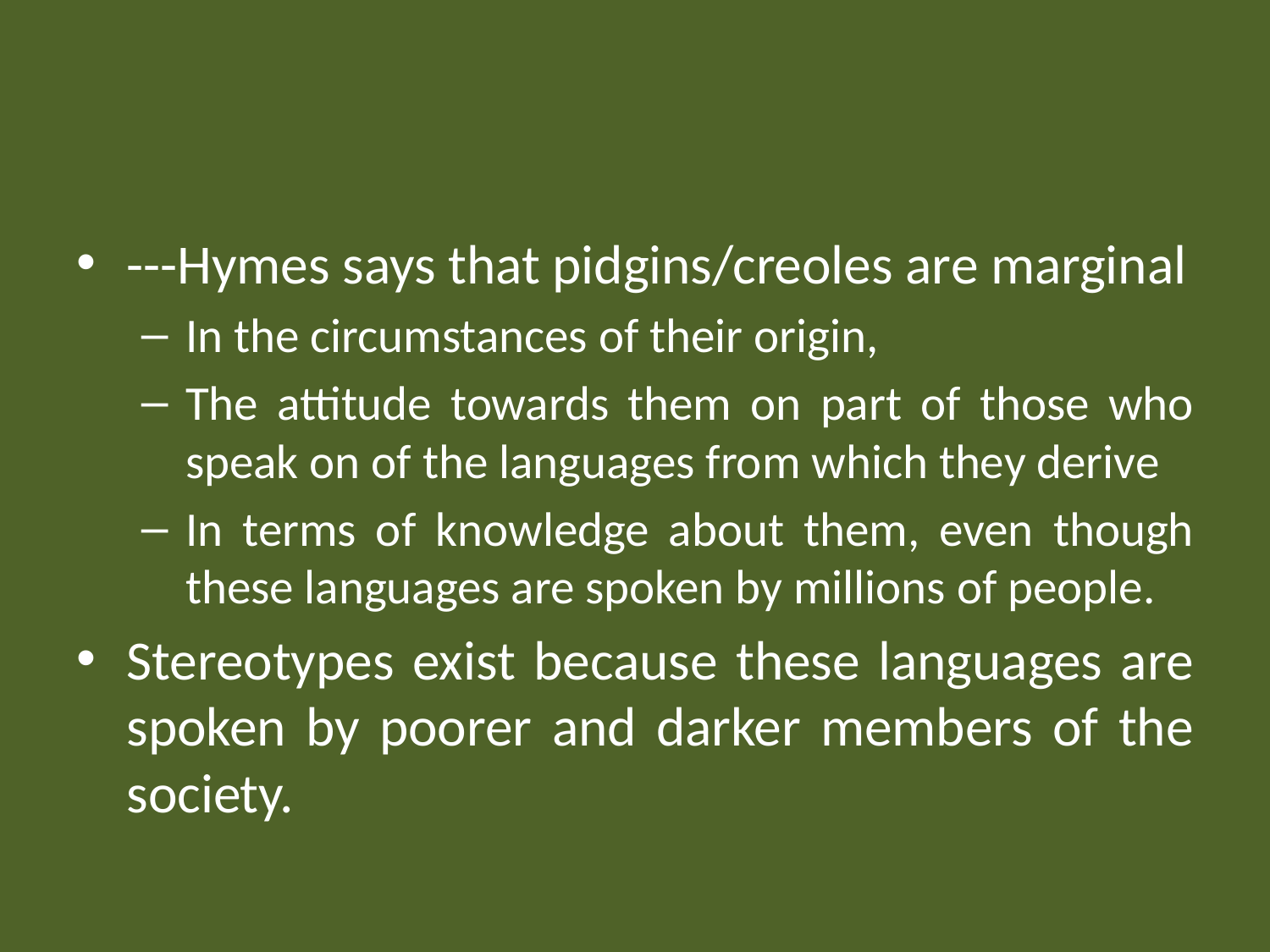

#
---Hymes says that pidgins/creoles are marginal
In the circumstances of their origin,
The attitude towards them on part of those who speak on of the languages from which they derive
In terms of knowledge about them, even though these languages are spoken by millions of people.
Stereotypes exist because these languages are spoken by poorer and darker members of the society.